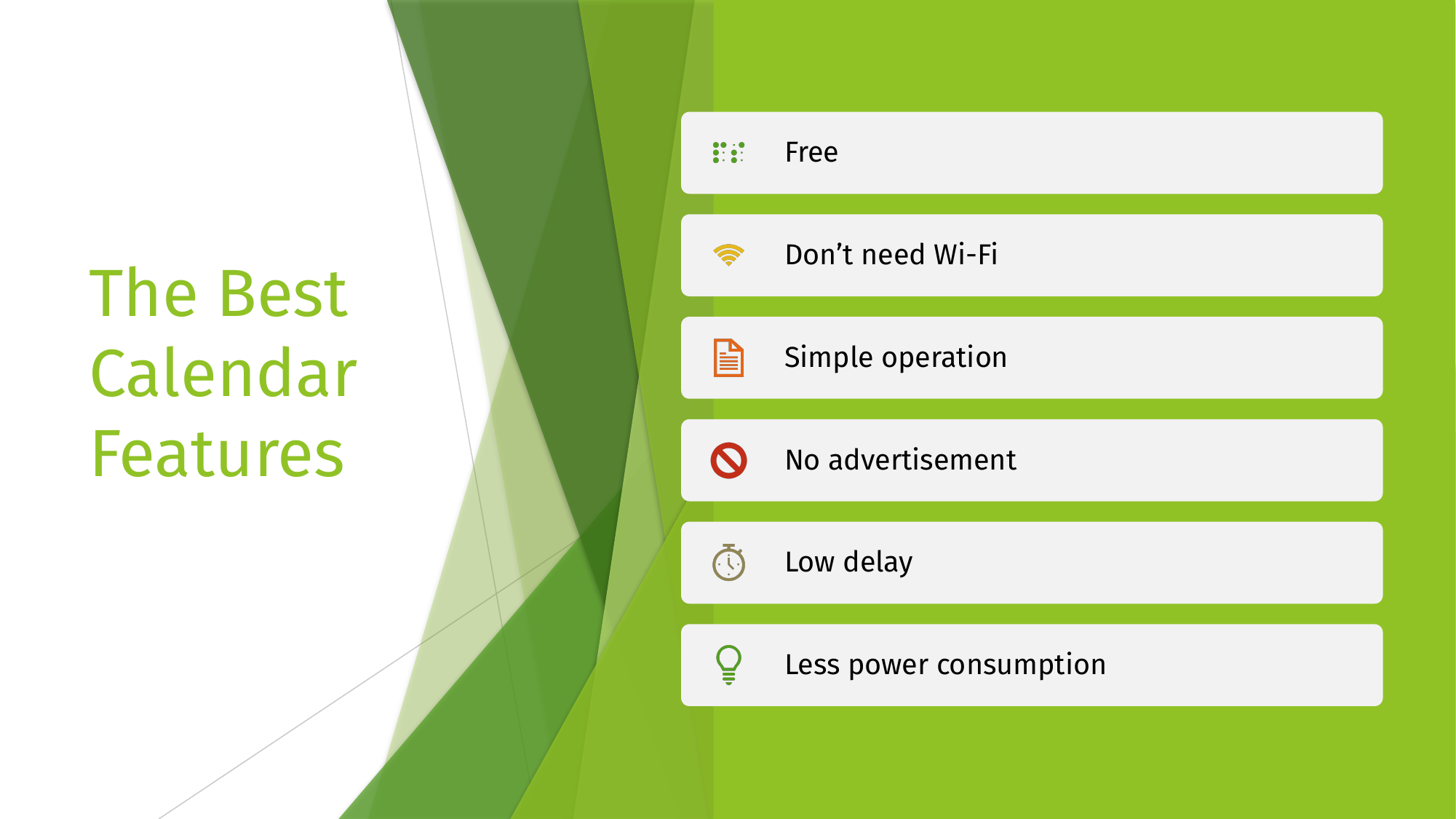

Free
Don’t need Wi-Fi
Simple operation
No advertisement
Low delay
Less power consumption
# The Best Calendar Features